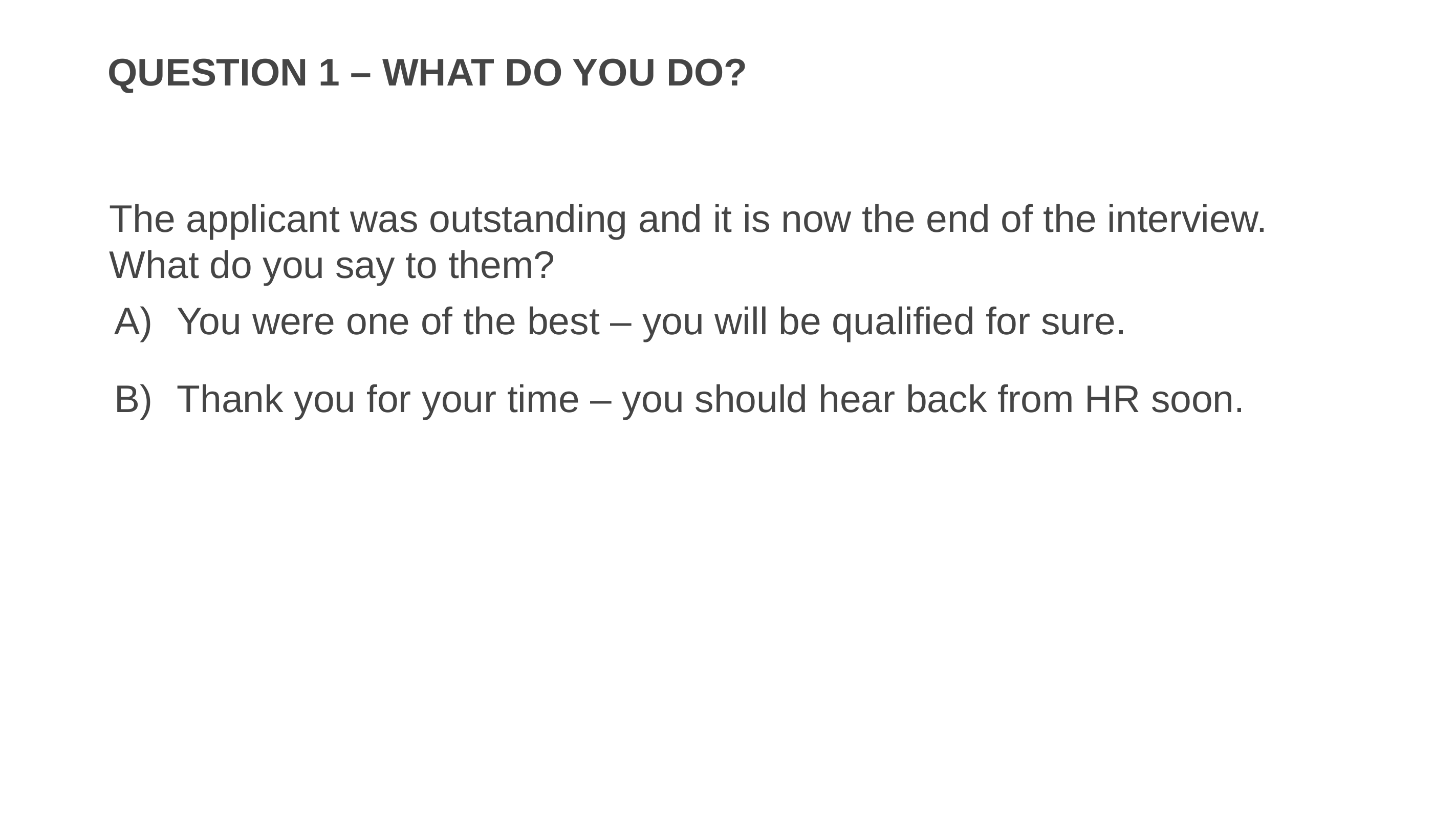

# QUESTION 1 – WHAT DO YOU DO?
The applicant was outstanding and it is now the end of the interview. What do you say to them?
You were one of the best – you will be qualified for sure.
Thank you for your time – you should hear back from HR soon.